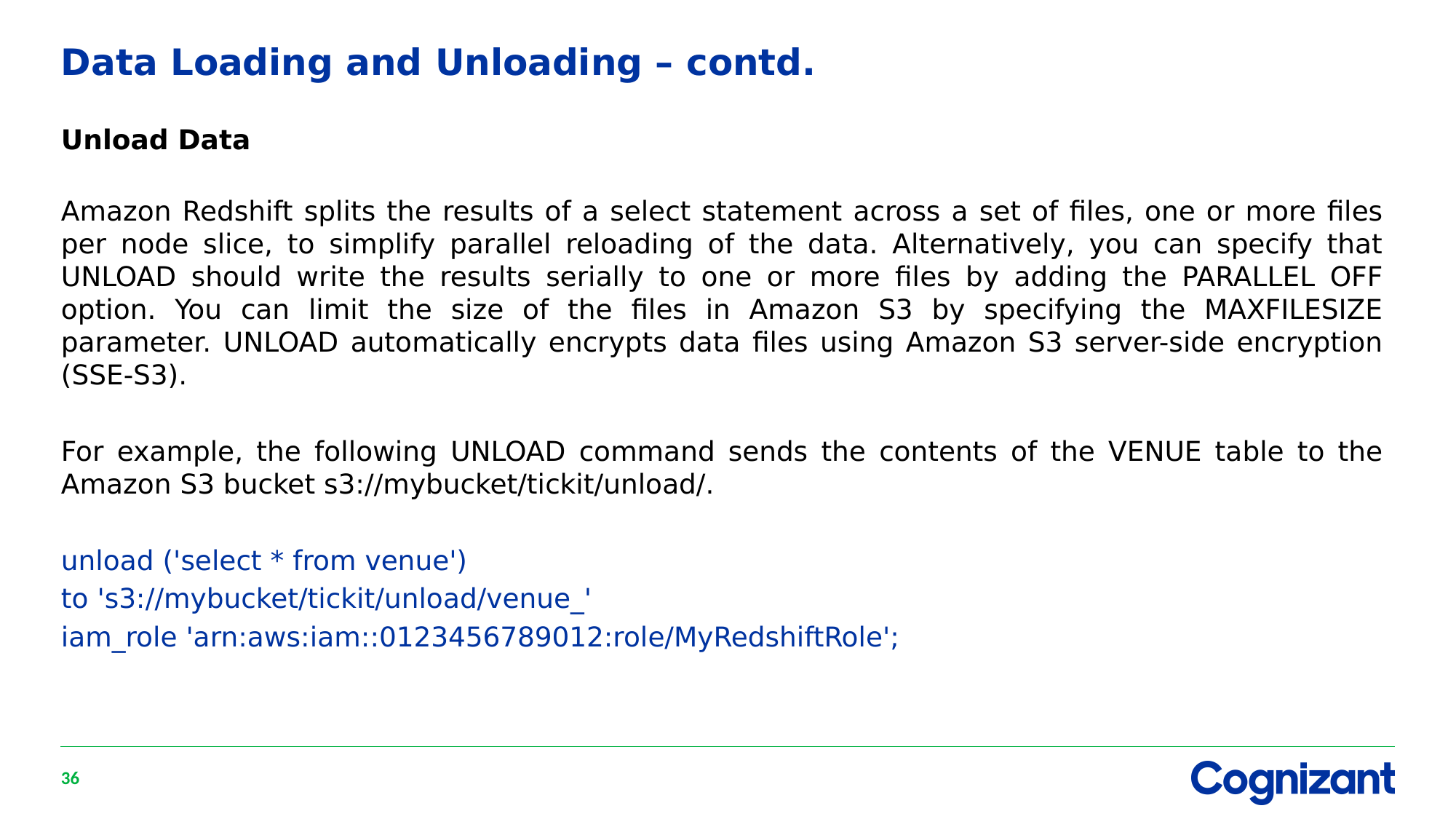

# Data Loading and Unloading – contd.
Unload Data

Amazon Redshift splits the results of a select statement across a set of files, one or more files per node slice, to simplify parallel reloading of the data. Alternatively, you can specify that UNLOAD should write the results serially to one or more files by adding the PARALLEL OFF option. You can limit the size of the files in Amazon S3 by specifying the MAXFILESIZE parameter. UNLOAD automatically encrypts data files using Amazon S3 server-side encryption (SSE-S3).

For example, the following UNLOAD command sends the contents of the VENUE table to the Amazon S3 bucket s3://mybucket/tickit/unload/.

unload ('select * from venue')
to 's3://mybucket/tickit/unload/venue_'
iam_role 'arn:aws:iam::0123456789012:role/MyRedshiftRole';

36